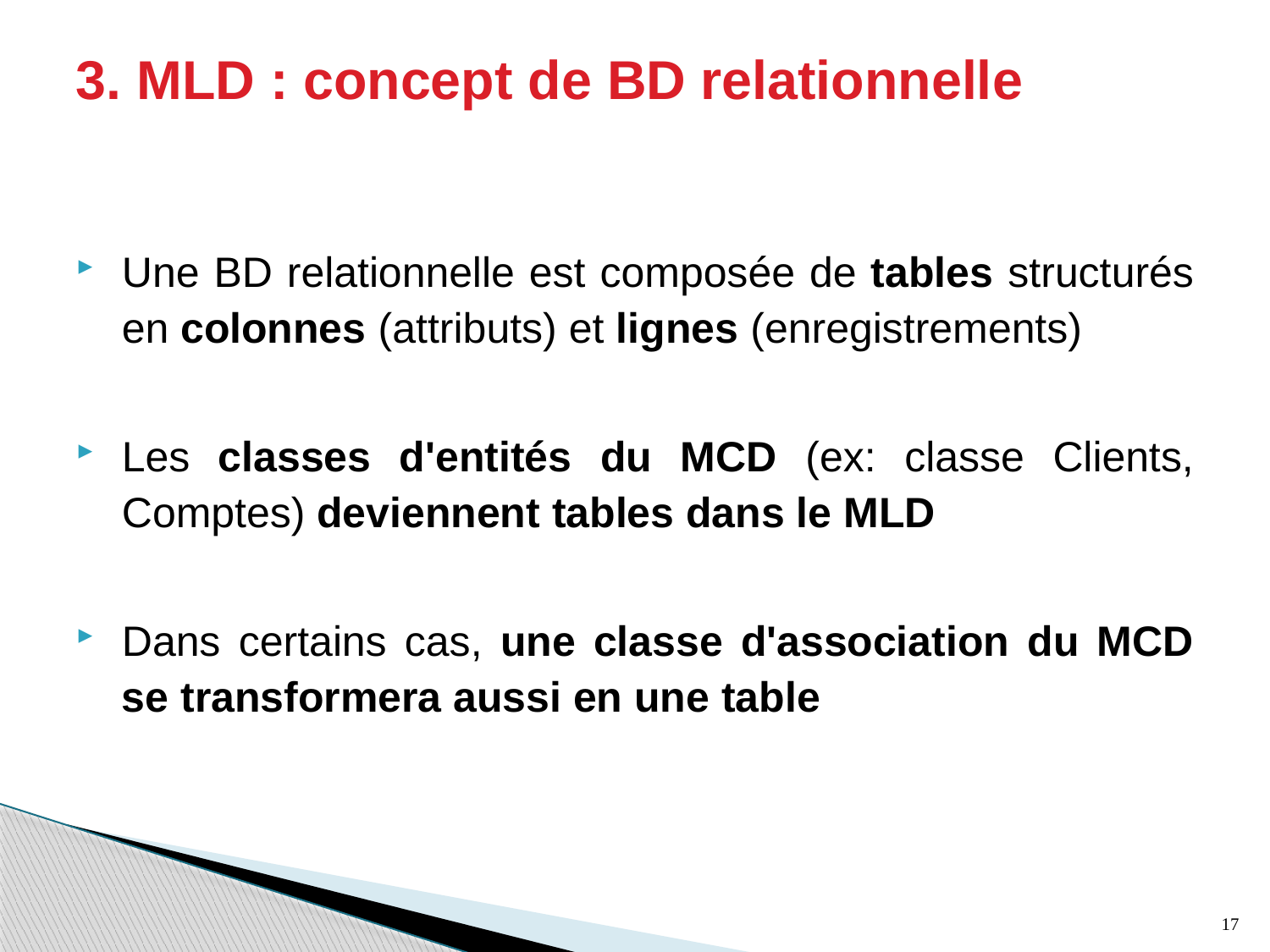

# 3. MLD : concept de BD relationnelle

Une BD relationnelle est composée de tables structurés en colonnes (attributs) et lignes (enregistrements)

Les classes d'entités du MCD (ex: classe Clients, Comptes) deviennent tables dans le MLD

Dans certains cas, une classe d'association du MCD se transformera aussi en une table

17